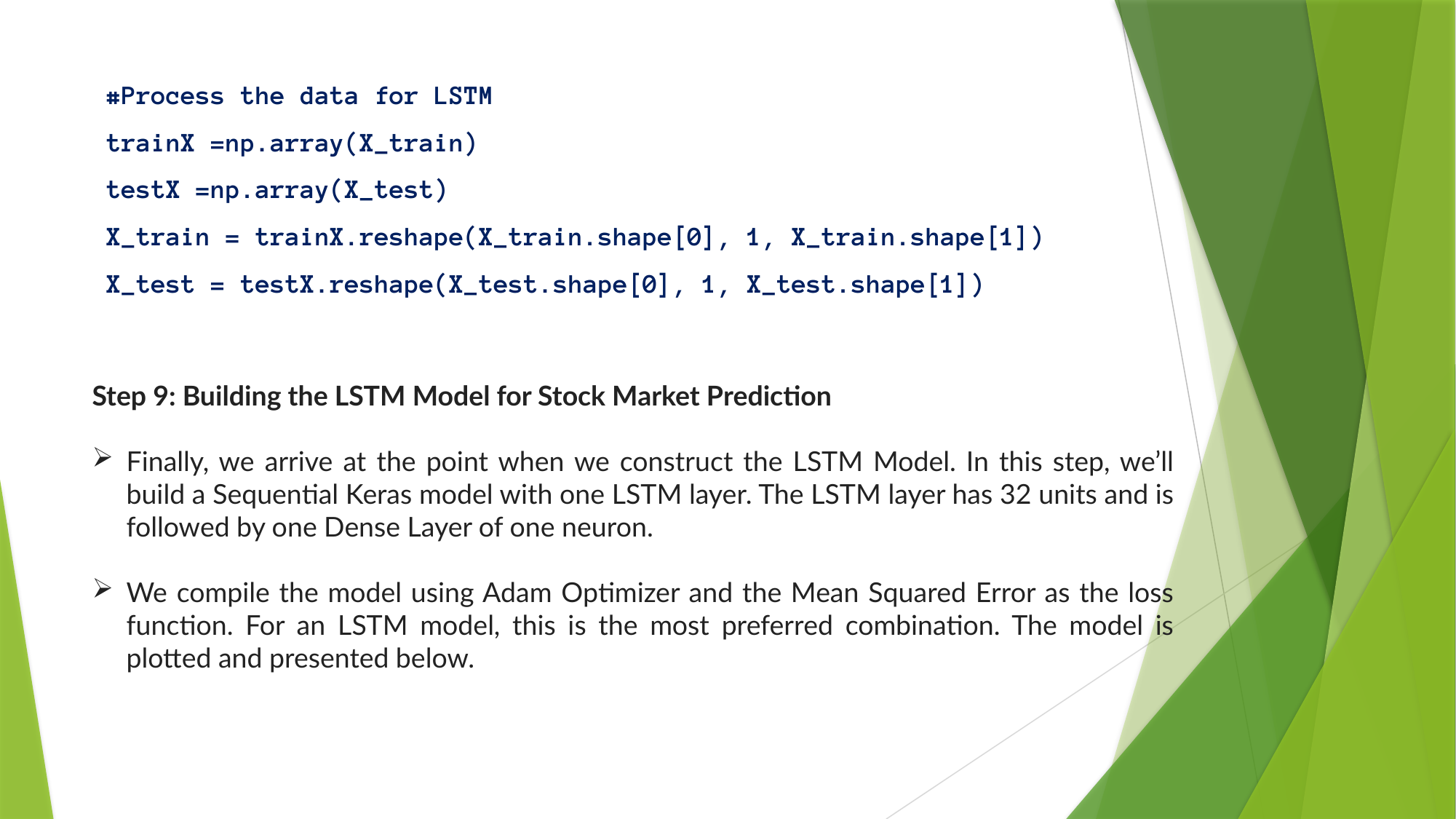

#Process the data for LSTM
trainX =np.array(X_train)
testX =np.array(X_test)
X_train = trainX.reshape(X_train.shape[0], 1, X_train.shape[1])
X_test = testX.reshape(X_test.shape[0], 1, X_test.shape[1])
Step 9: Building the LSTM Model for Stock Market Prediction

Finally, we arrive at the point when we construct the LSTM Model. In this step, we’ll build a Sequential Keras model with one LSTM layer. The LSTM layer has 32 units and is followed by one Dense Layer of one neuron.

We compile the model using Adam Optimizer and the Mean Squared Error as the loss function. For an LSTM model, this is the most preferred combination. The model is plotted and presented below.